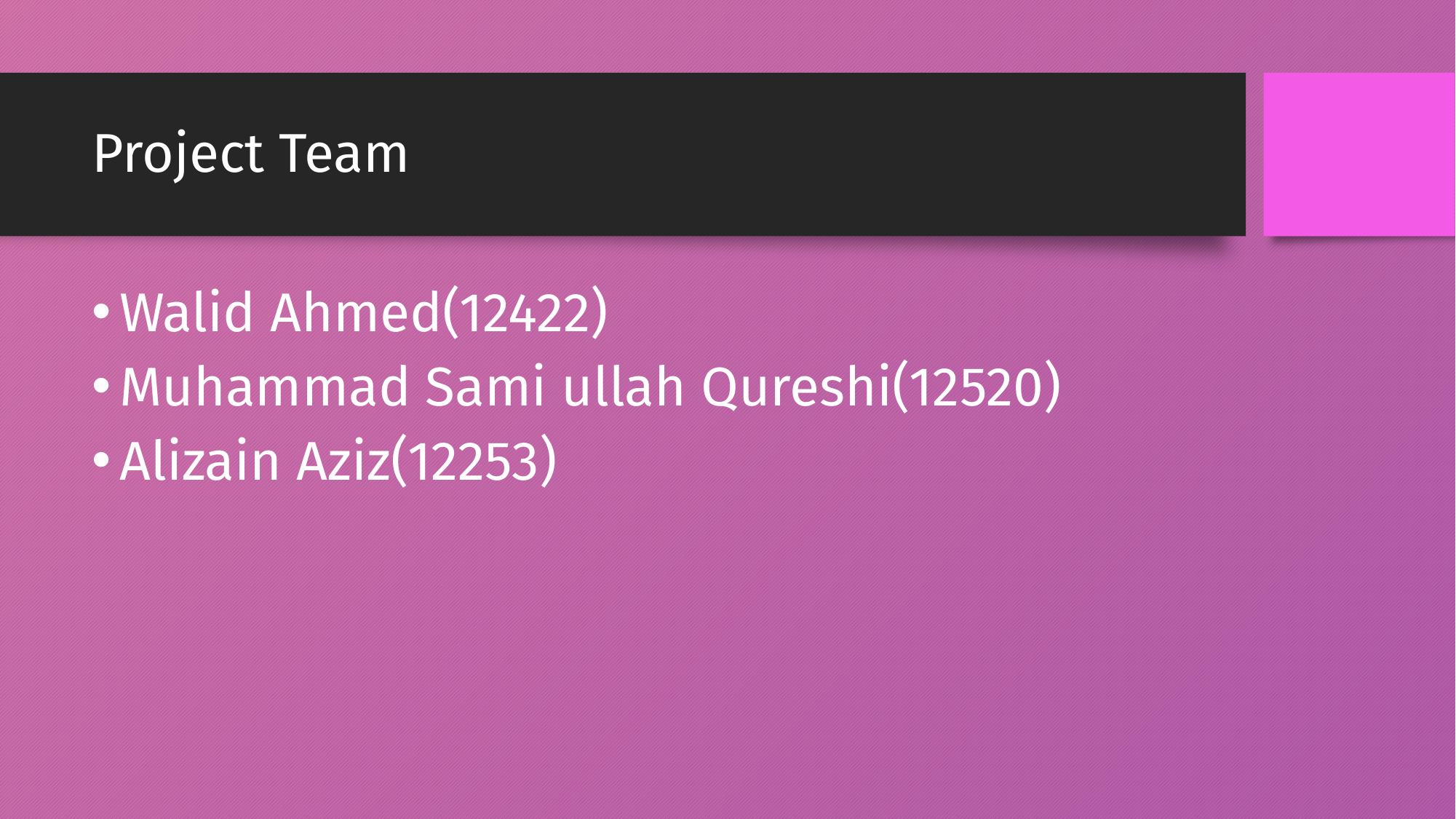

# Project Team
Walid Ahmed(12422)
Muhammad Sami ullah Qureshi(12520)
Alizain Aziz(12253)